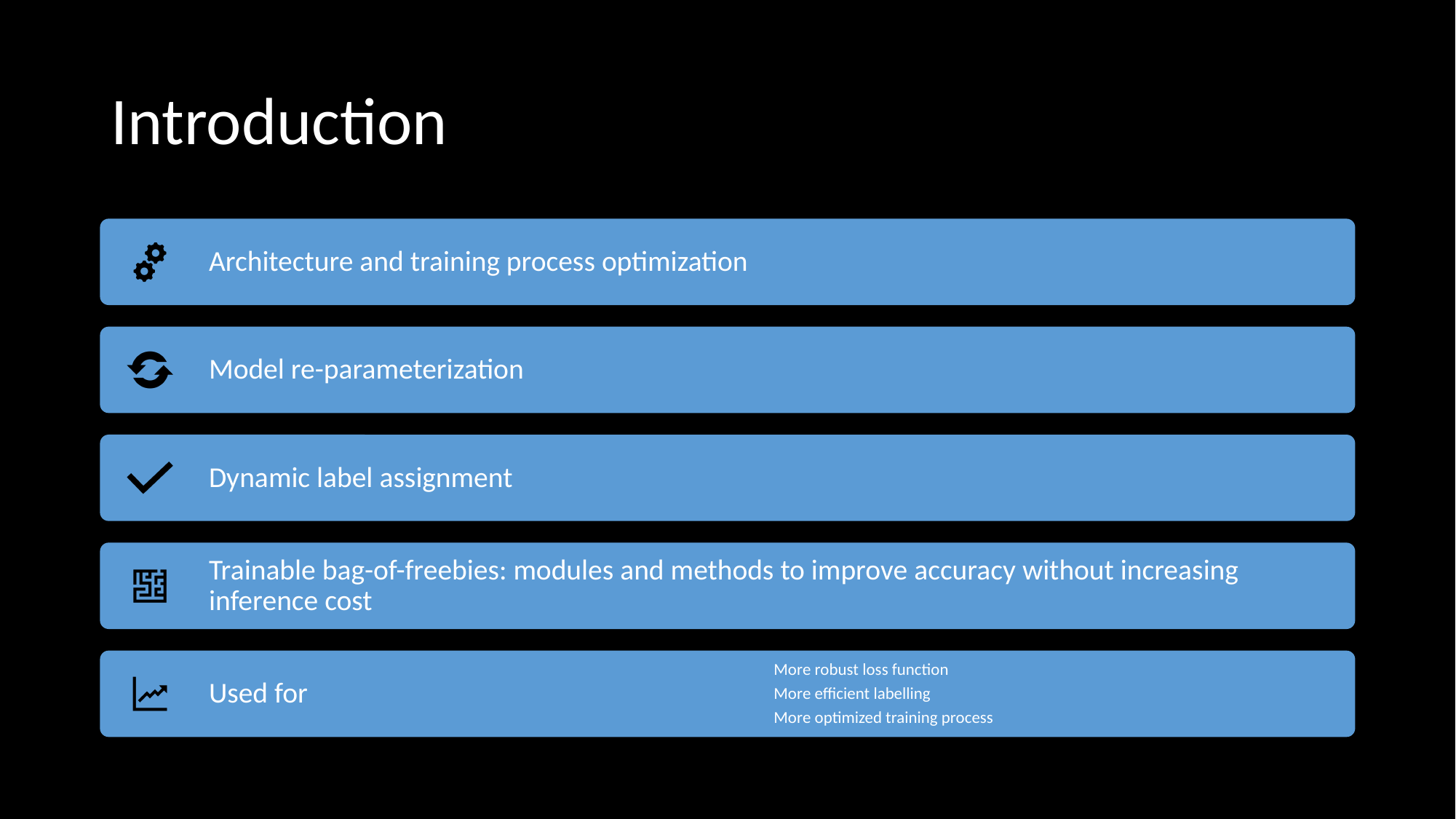

# Introduction
Architecture and training process optimization
Model re-parameterization
Dynamic label assignment
Trainable bag-of-freebies: modules and methods to improve accuracy without increasing inference cost
Used for
More robust loss function
More efficient labelling
More optimized training process